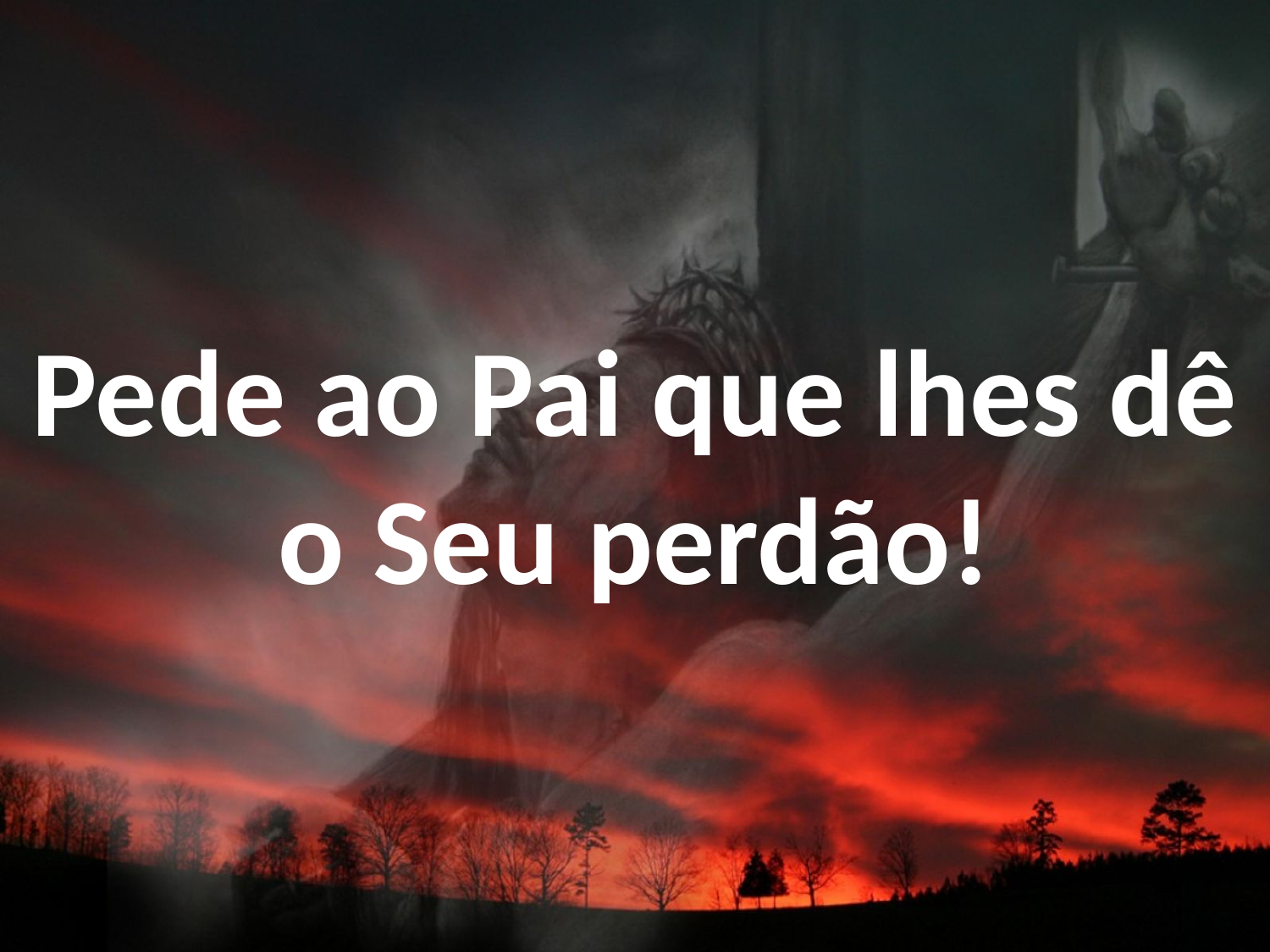

Pede ao Pai que lhes dê o Seu perdão!